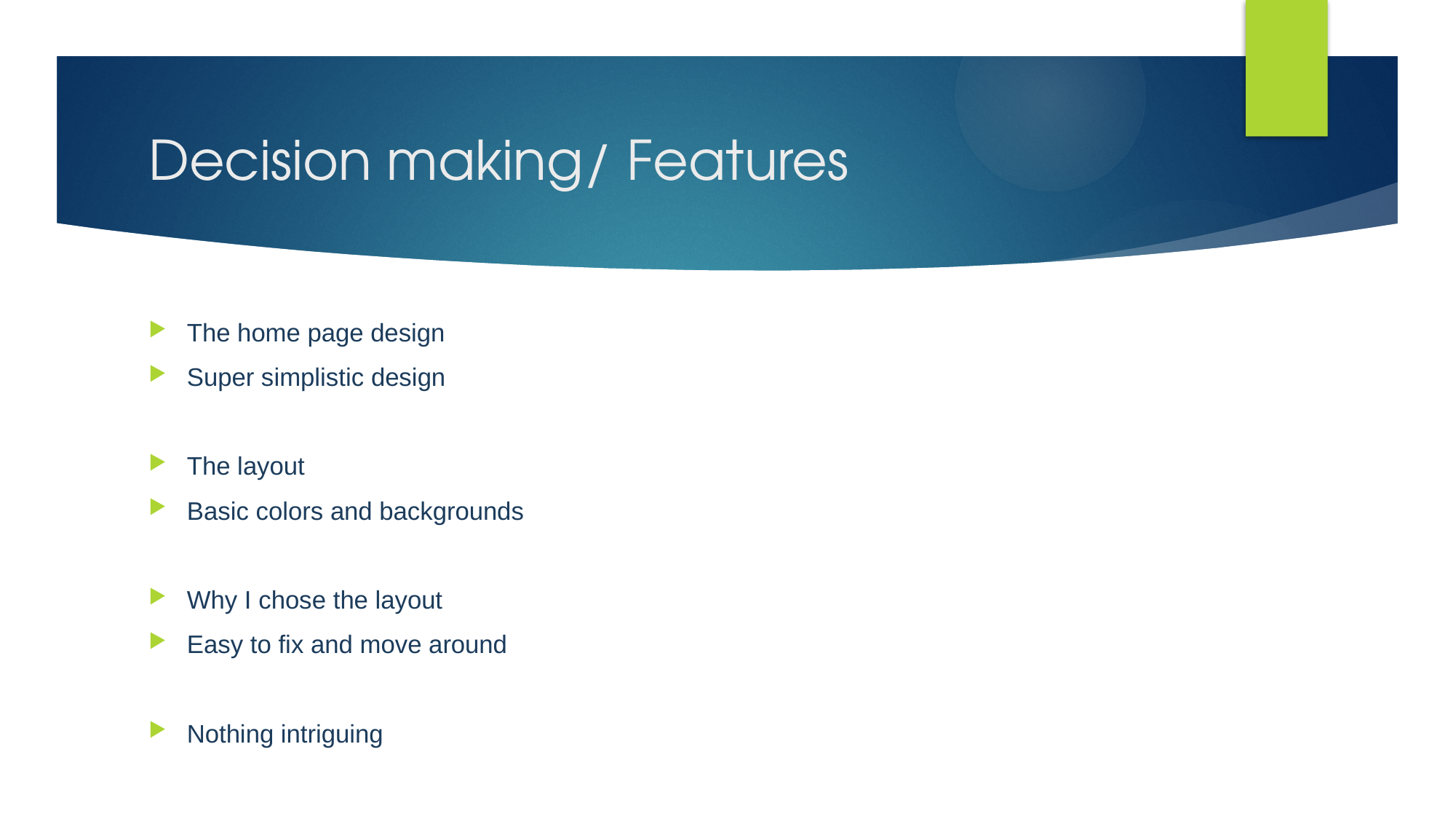

# Decision making/ Features
The home page design
Super simplistic design

The layout
Basic colors and backgrounds

Why I chose the layout
Easy to fix and move around

Nothing intriguing